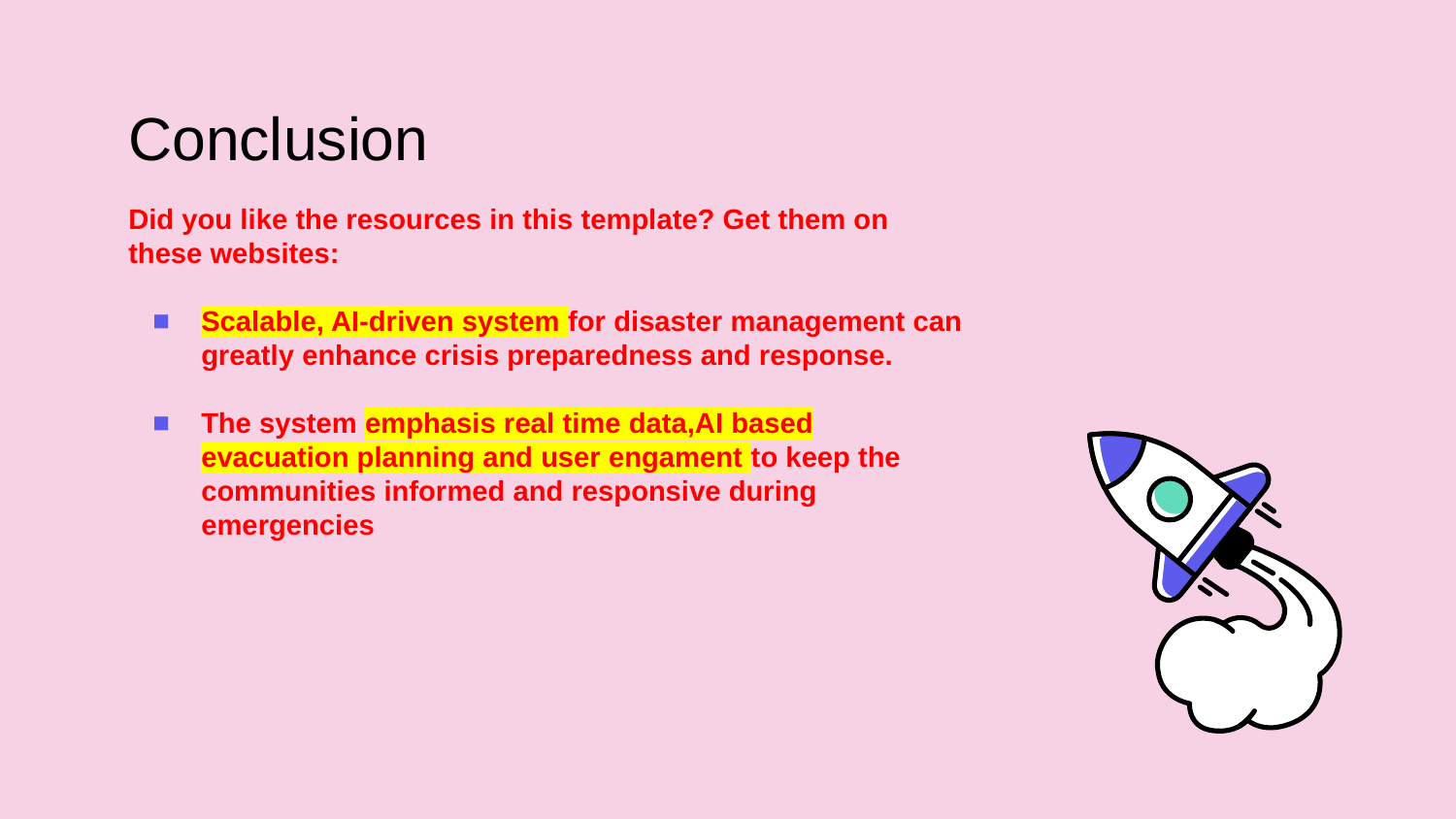

# Conclusion
Did you like the resources in this template? Get them on these websites:

Scalable, AI-driven system for disaster management can greatly enhance crisis preparedness and response.

The system emphasis real time data,AI based evacuation planning and user engament to keep the communities informed and responsive during emergencies